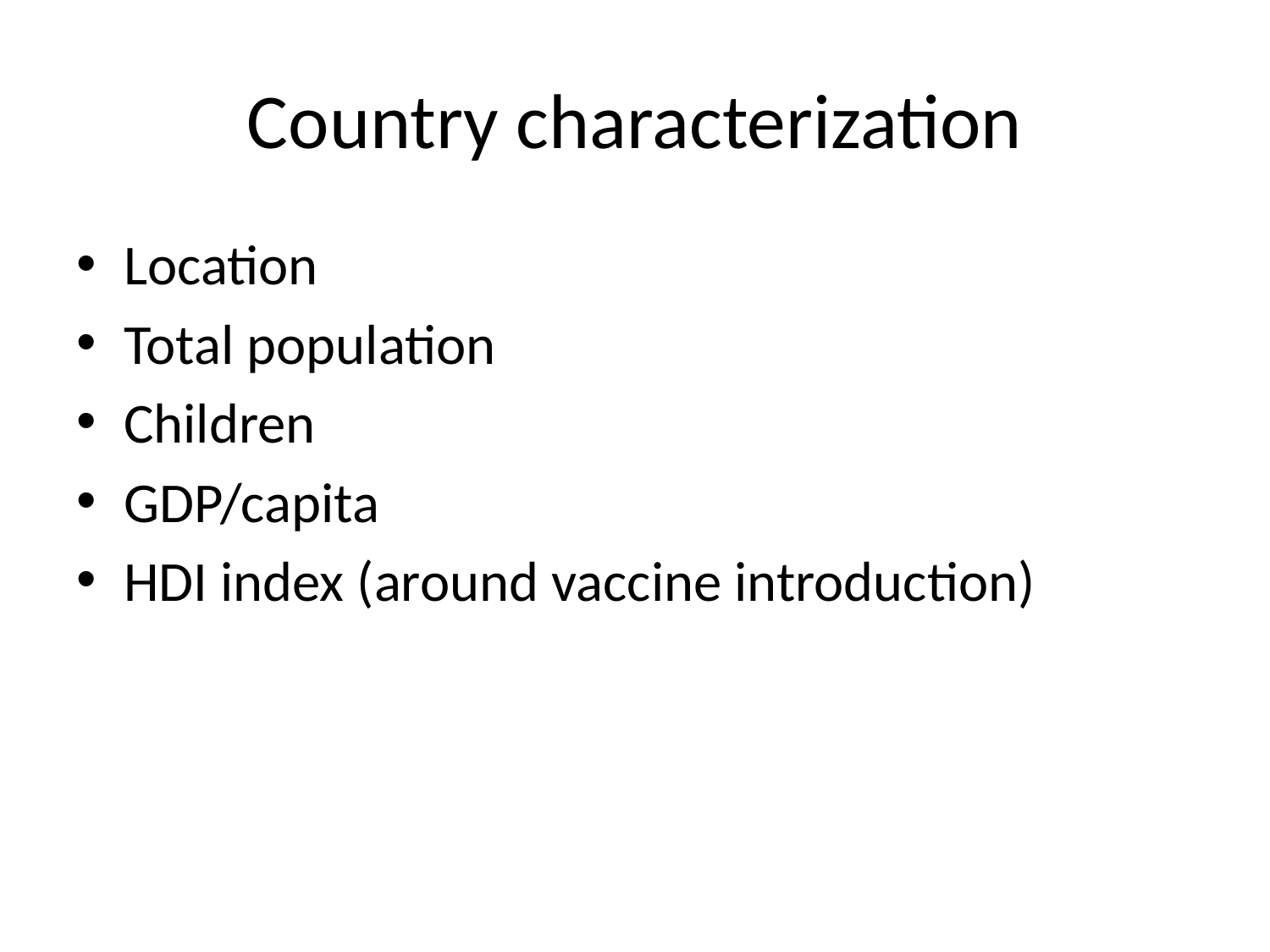

# Country characterization
Location
Total population
Children
GDP/capita
HDI index (around vaccine introduction)